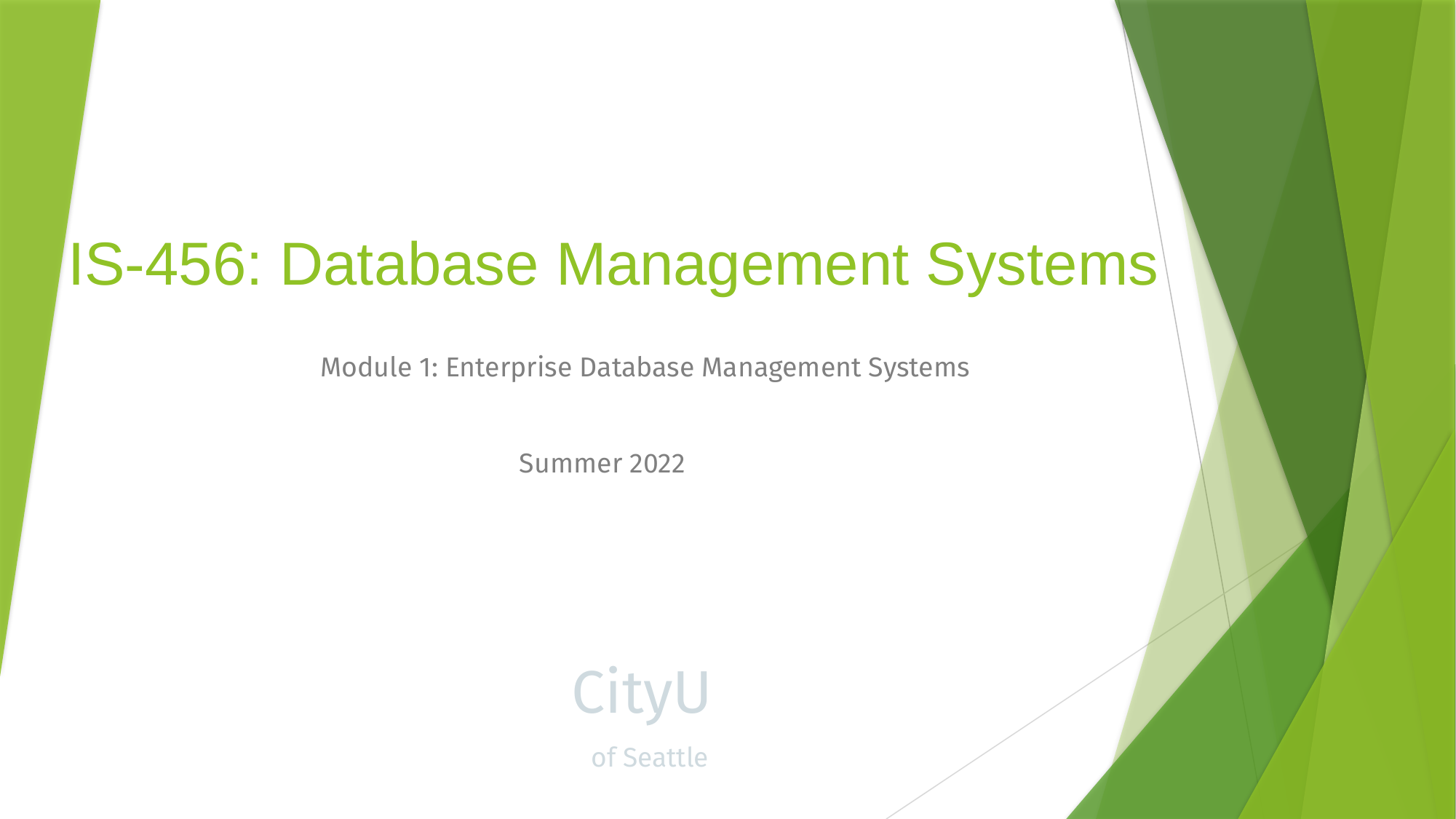

# IS-456: Database Management Systems
Module 1: Enterprise Database Management Systems

Summer 2022

CityU
of Seattle